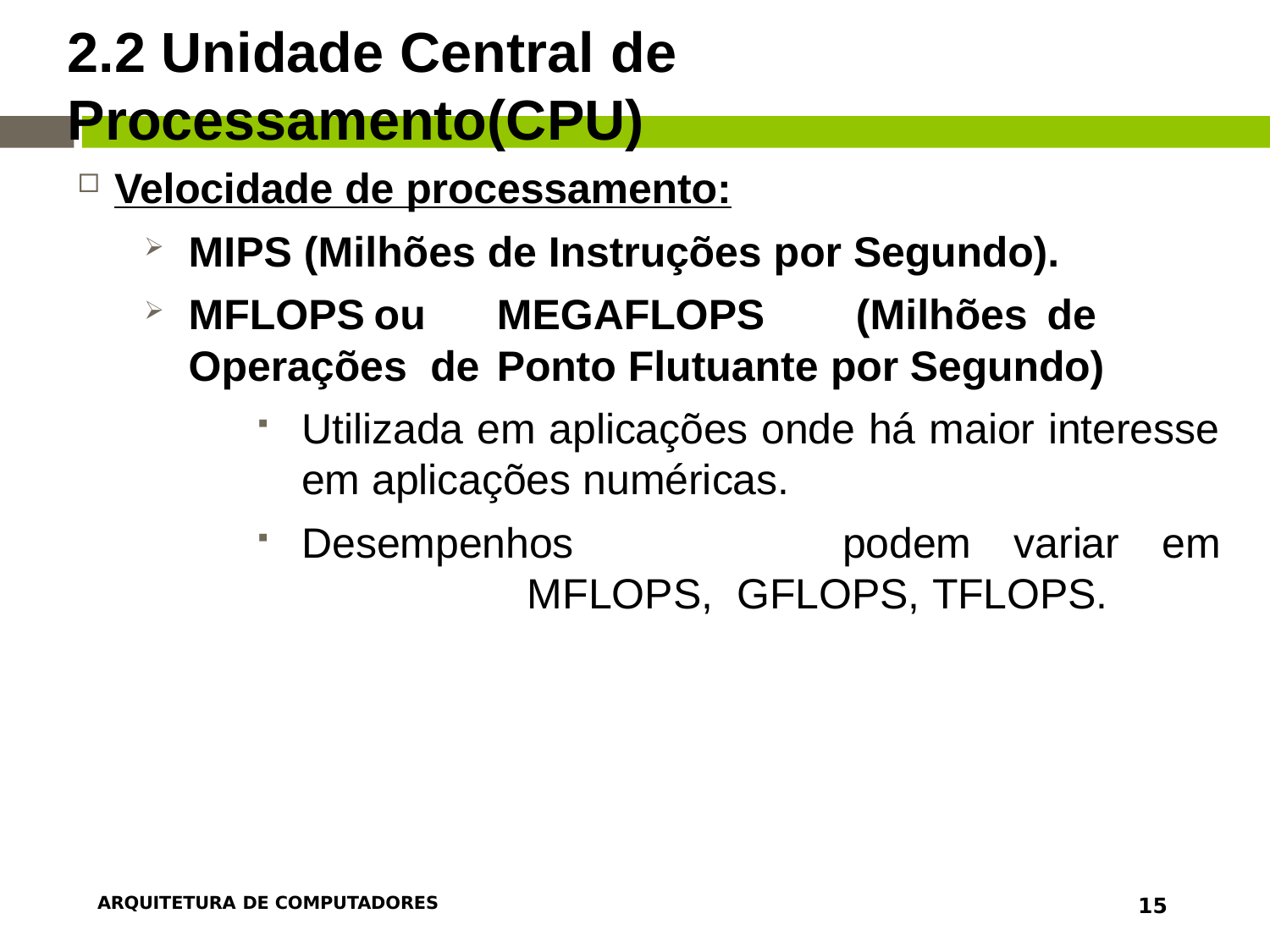

# 2.2 Unidade Central de Processamento(CPU)
Velocidade de processamento:
MIPS (Milhões de Instruções por Segundo).
MFLOPS	ou	MEGAFLOPS	(Milhões	de	Operações  de	Ponto Flutuante por Segundo)
Utilizada em aplicações onde há maior interesse
em aplicações numéricas.
Desempenhos	podem	variar	em	MFLOPS,  GFLOPS, TFLOPS.
ARQUITETURA DE COMPUTADORES
15